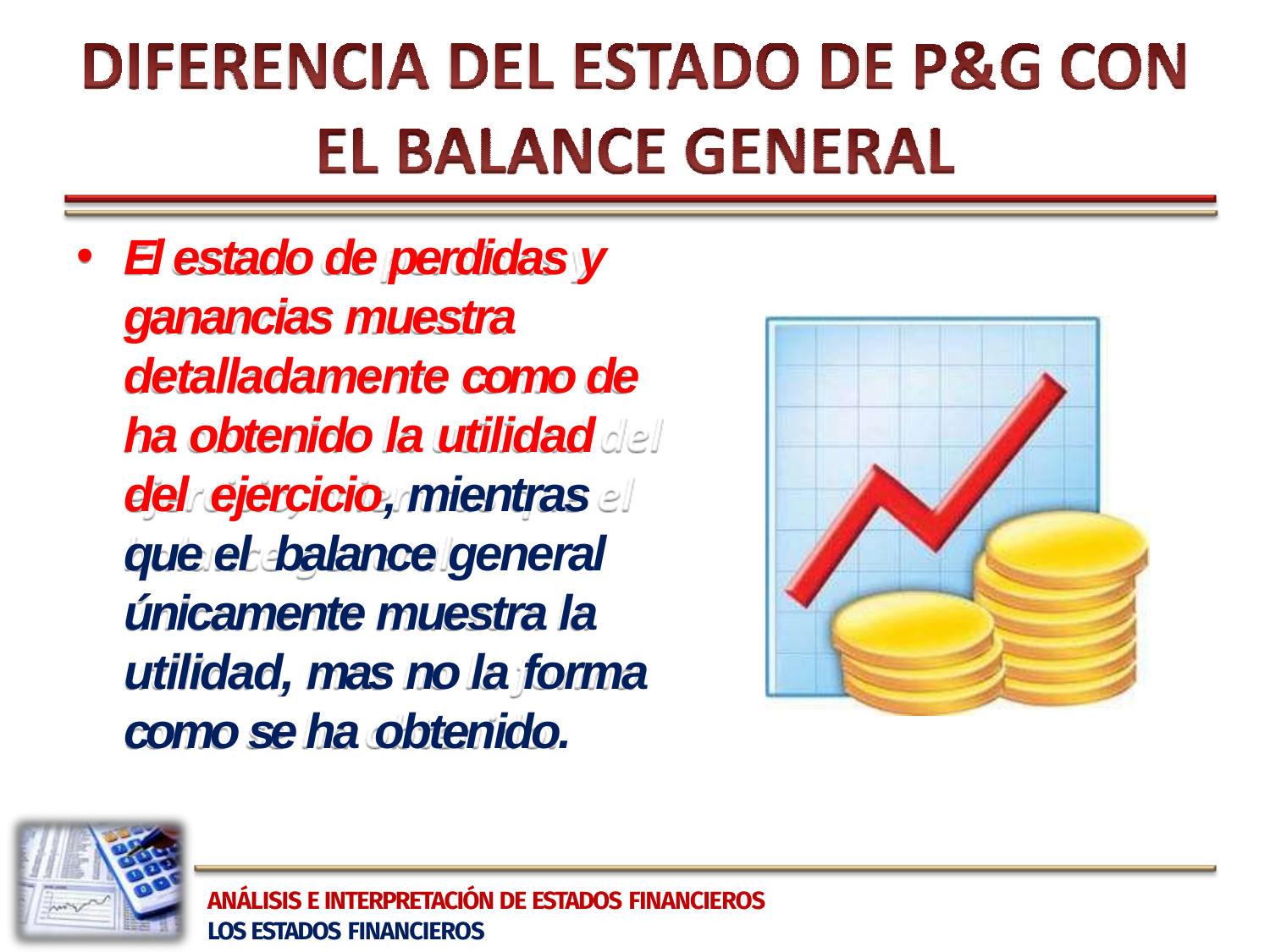

El estado de perdidas y  ganancias muestra  detalladamente como de  ha obtenido la utilidad del  ejercicio, mientras que el  balance general  únicamente muestra la  utilidad, mas no la forma  como se ha obtenido.

ANÁLISIS E INTERPRETACIÓN DE ESTADOS FINANCIEROS
LOS ESTADOS FINANCIEROS